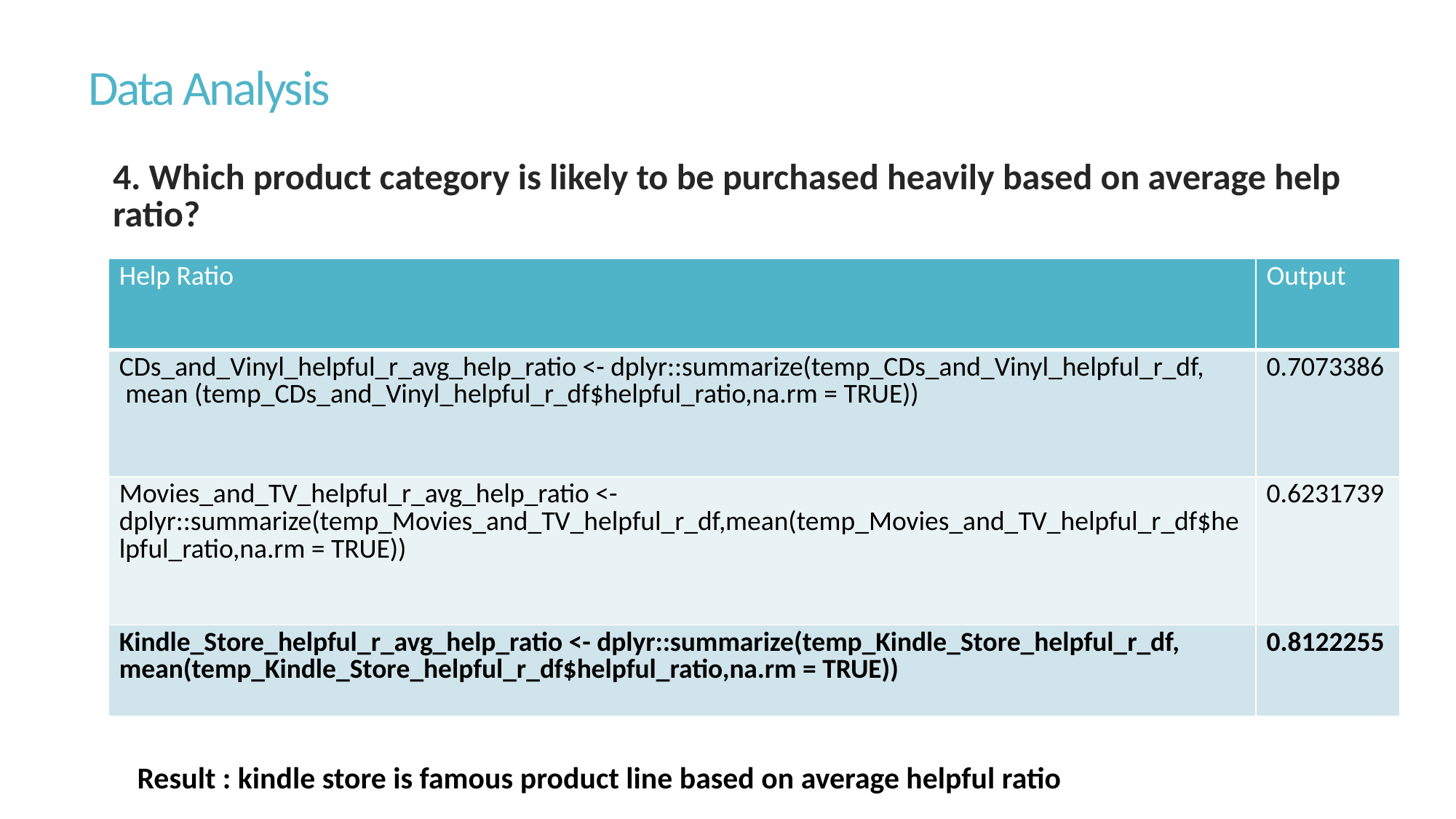

# Data Analysis
4. Which product category is likely to be purchased heavily based on average help ratio?

| Help Ratio | Output |
| --- | --- |
| CDs\_and\_Vinyl\_helpful\_r\_avg\_help\_ratio <- dplyr::summarize(temp\_CDs\_and\_Vinyl\_helpful\_r\_df, mean (temp\_CDs\_and\_Vinyl\_helpful\_r\_df$helpful\_ratio,na.rm = TRUE)) | 0.7073386 |
| Movies\_and\_TV\_helpful\_r\_avg\_help\_ratio <- dplyr::summarize(temp\_Movies\_and\_TV\_helpful\_r\_df,mean(temp\_Movies\_and\_TV\_helpful\_r\_df$helpful\_ratio,na.rm = TRUE)) | 0.6231739 |
| Kindle\_Store\_helpful\_r\_avg\_help\_ratio <- dplyr::summarize(temp\_Kindle\_Store\_helpful\_r\_df, mean(temp\_Kindle\_Store\_helpful\_r\_df$helpful\_ratio,na.rm = TRUE)) | 0.8122255 |
Result : kindle store is famous product line based on average helpful ratio